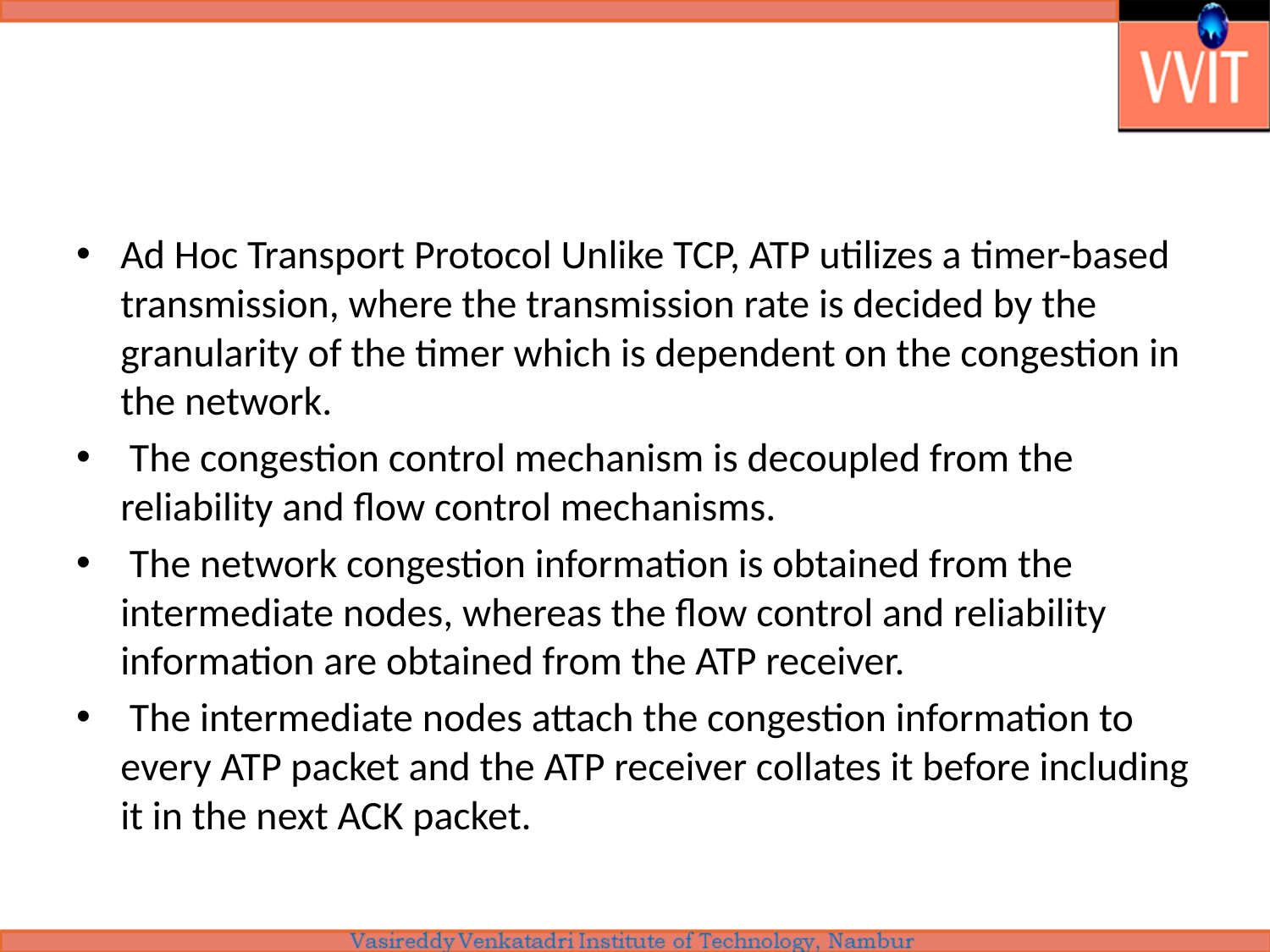

#
Ad Hoc Transport Protocol Unlike TCP, ATP utilizes a timer-based transmission, where the transmission rate is decided by the granularity of the timer which is dependent on the congestion in the network.
 The congestion control mechanism is decoupled from the reliability and flow control mechanisms.
 The network congestion information is obtained from the intermediate nodes, whereas the flow control and reliability information are obtained from the ATP receiver.
 The intermediate nodes attach the congestion information to every ATP packet and the ATP receiver collates it before including it in the next ACK packet.